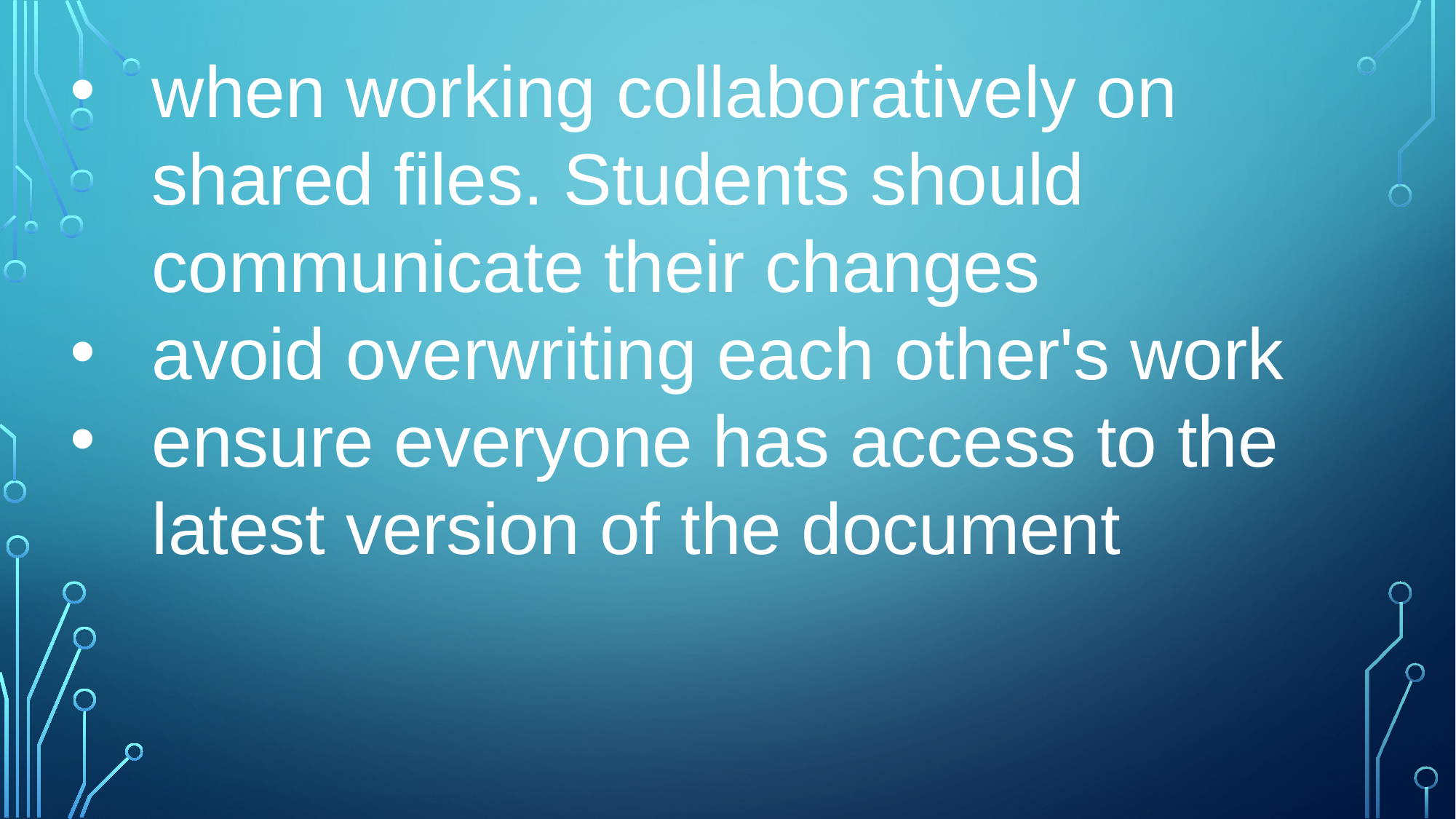

when working collaboratively on shared files. Students should communicate their changes
avoid overwriting each other's work
ensure everyone has access to the latest version of the document